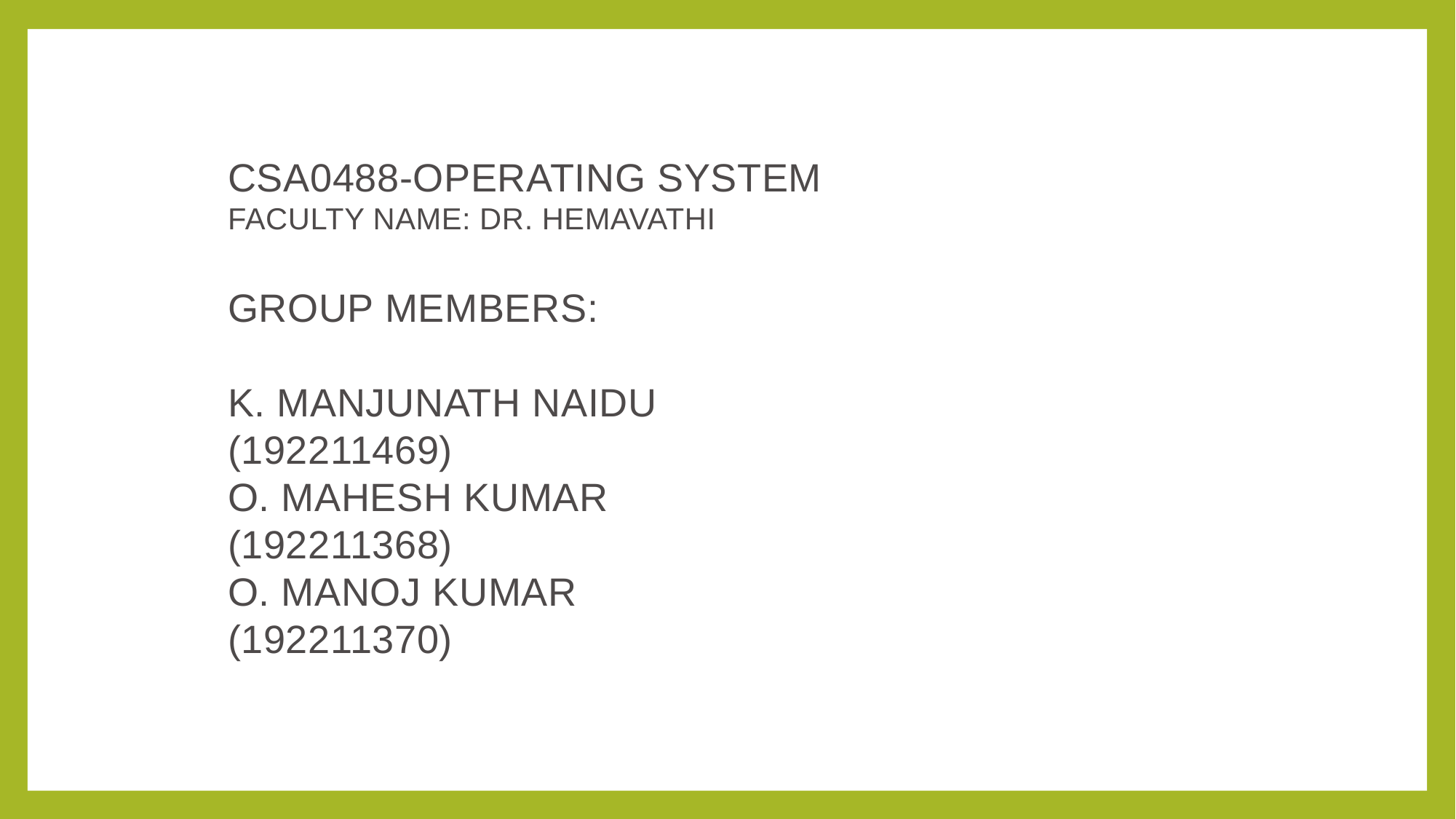

CSA0488-OPERATING SYSTEM
FACULTY NAME: DR. HEMAVATHI

GROUP MEMBERS:

K. MANJUNATH NAIDU
(192211469)
O. MAHESH KUMAR
(192211368)
O. MANOJ KUMAR
(192211370)